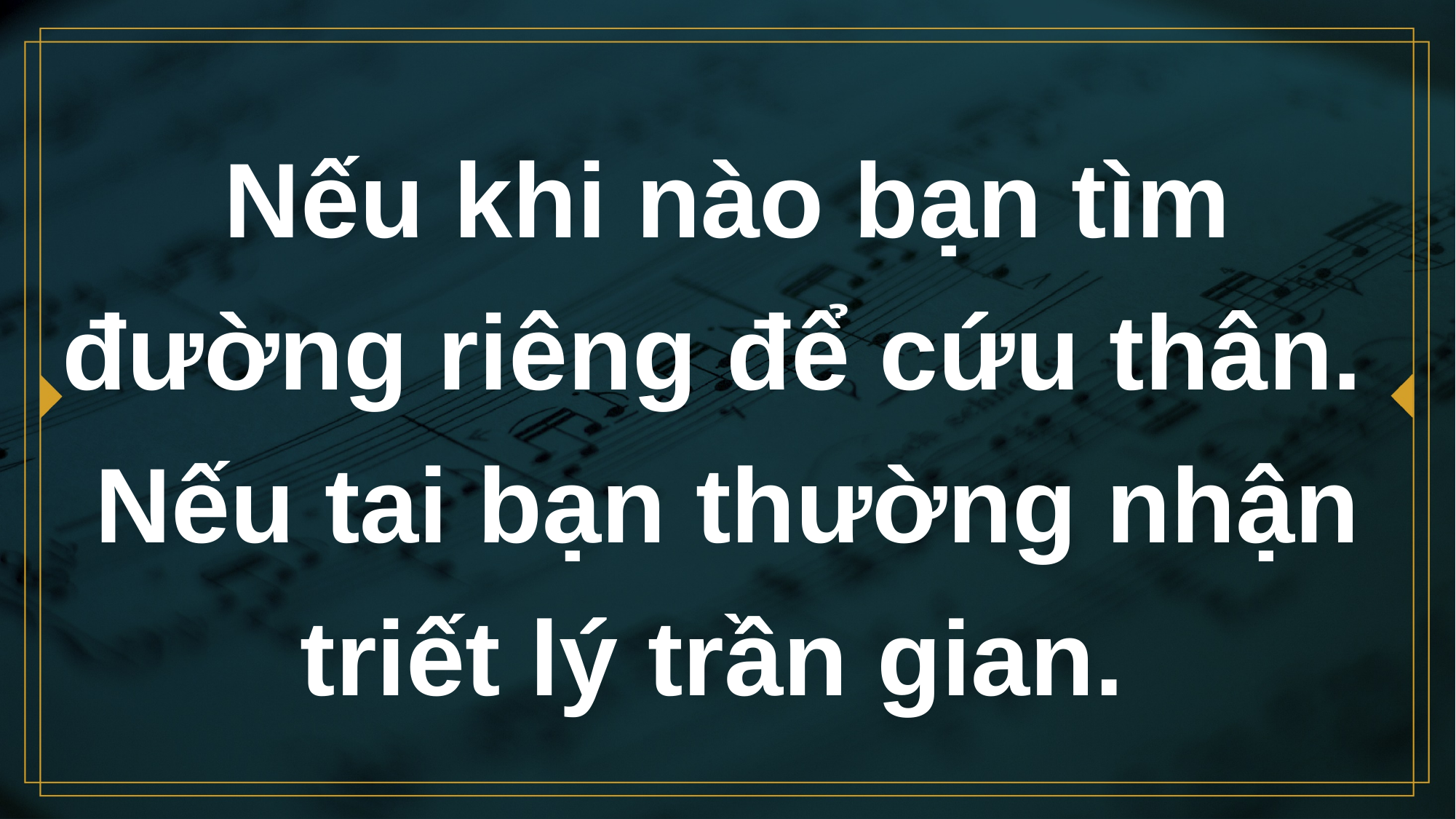

# Nếu khi nào bạn tìm đường riêng để cứu thân.
Nếu tai bạn thường nhận triết lý trần gian.